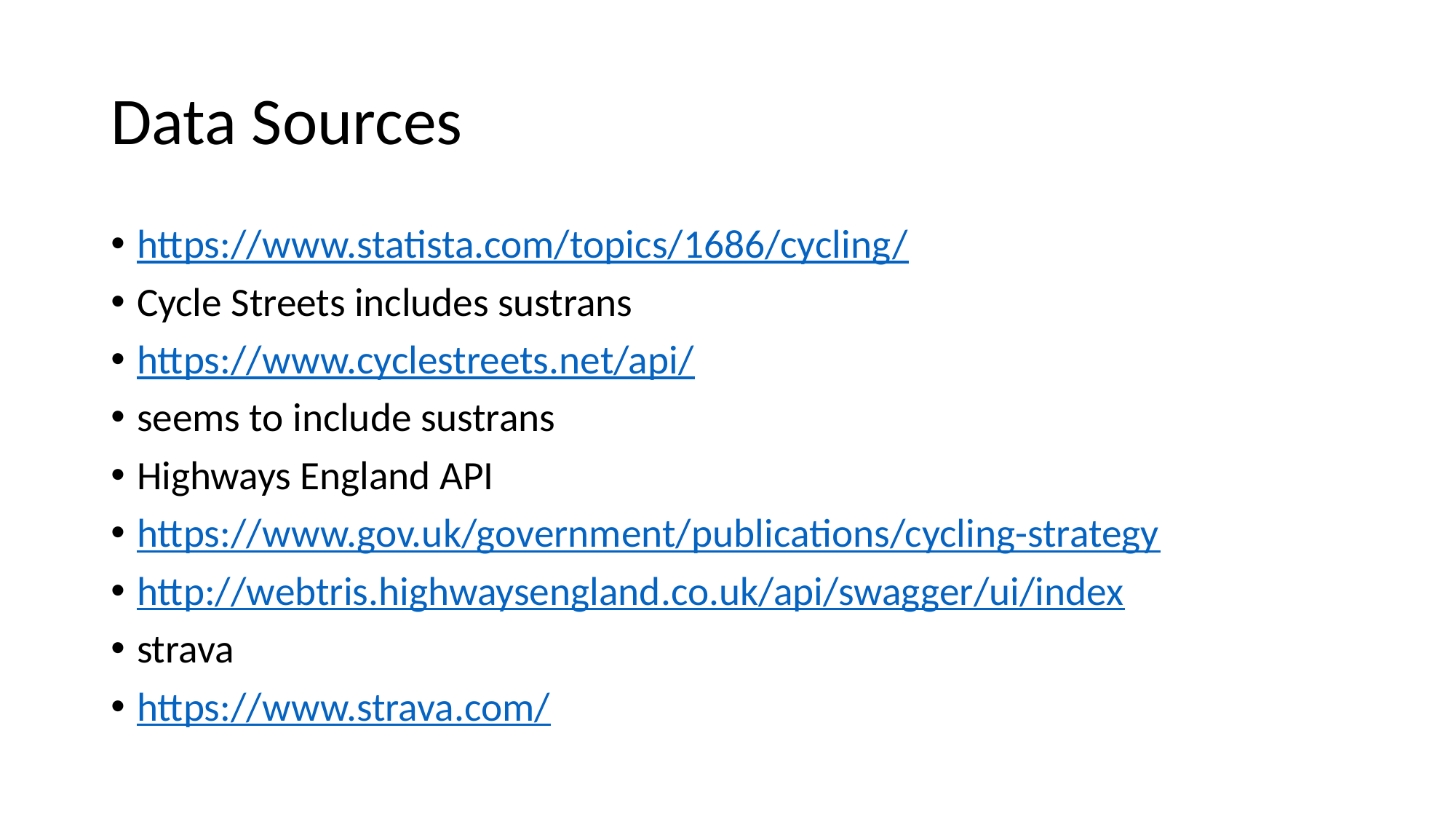

# Data Sources
https://www.statista.com/topics/1686/cycling/
Cycle Streets includes sustrans
https://www.cyclestreets.net/api/
seems to include sustrans
Highways England API
https://www.gov.uk/government/publications/cycling-strategy
http://webtris.highwaysengland.co.uk/api/swagger/ui/index
strava
https://www.strava.com/